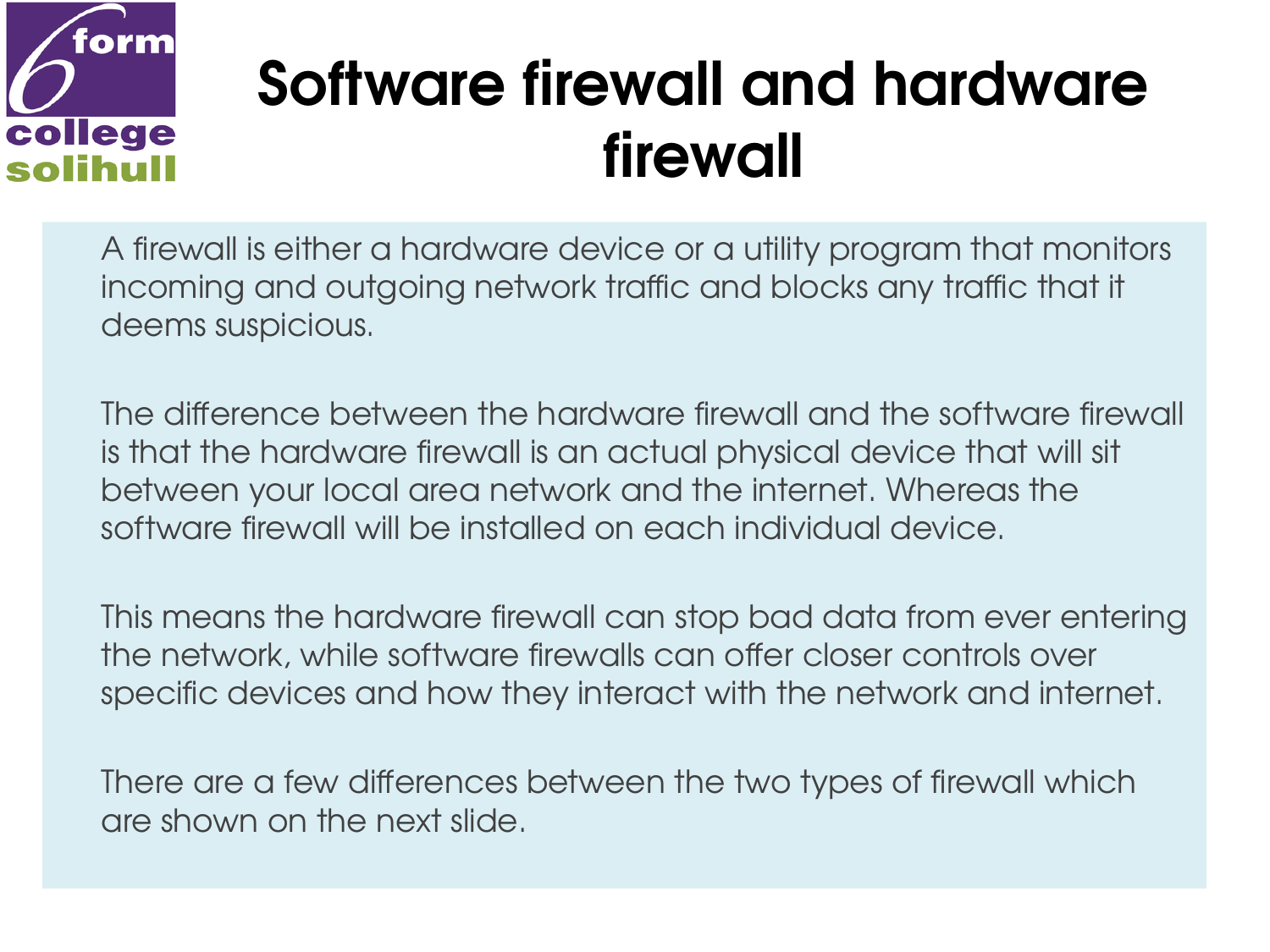

# Software firewall and hardware firewall
	A firewall is either a hardware device or a utility program that monitors incoming and outgoing network traffic and blocks any traffic that it deems suspicious.

	The difference between the hardware firewall and the software firewall is that the hardware firewall is an actual physical device that will sit between your local area network and the internet. Whereas the software firewall will be installed on each individual device.

	This means the hardware firewall can stop bad data from ever entering the network, while software firewalls can offer closer controls over specific devices and how they interact with the network and internet.

	There are a few differences between the two types of firewall which are shown on the next slide.